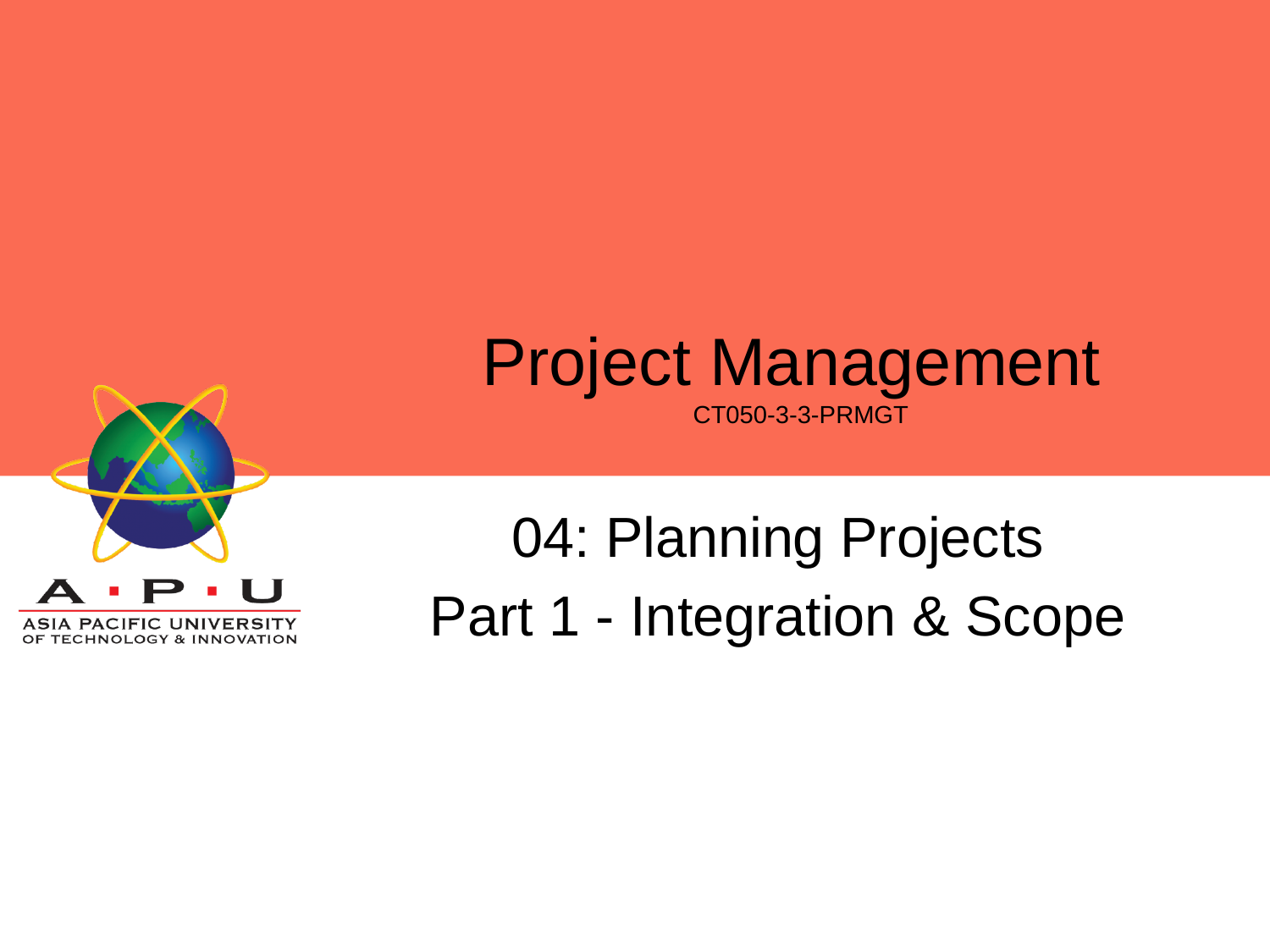

# Project Management
CT050-3-3-PRMGT
04: Planning Projects
Part 1 - Integration & Scope